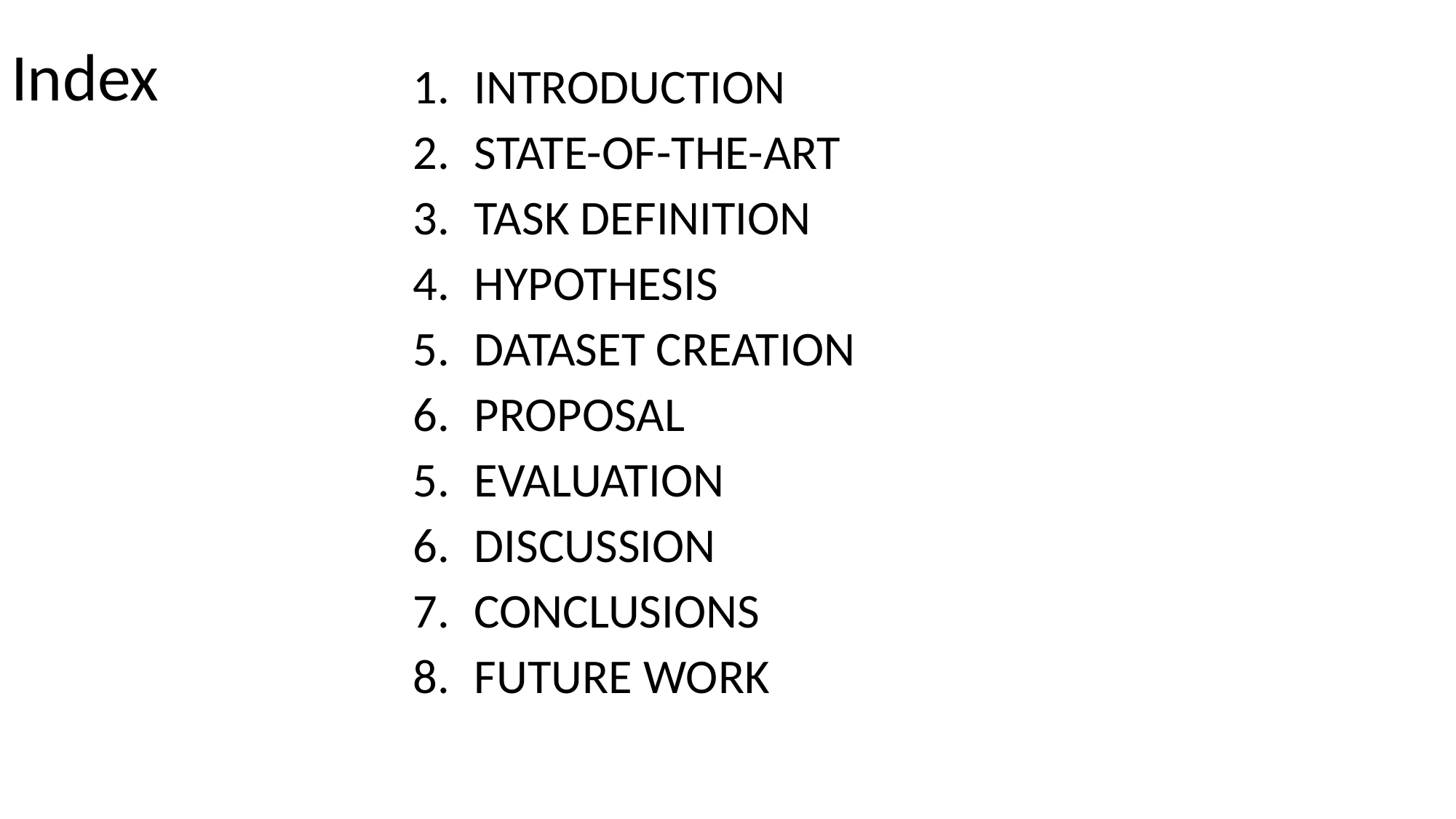

# Index
INTRODUCTION
STATE-OF-THE-ART
TASK DEFINITION
HYPOTHESIS
DATASET CREATION
PROPOSAL
EVALUATION
DISCUSSION
CONCLUSIONS
FUTURE WORK